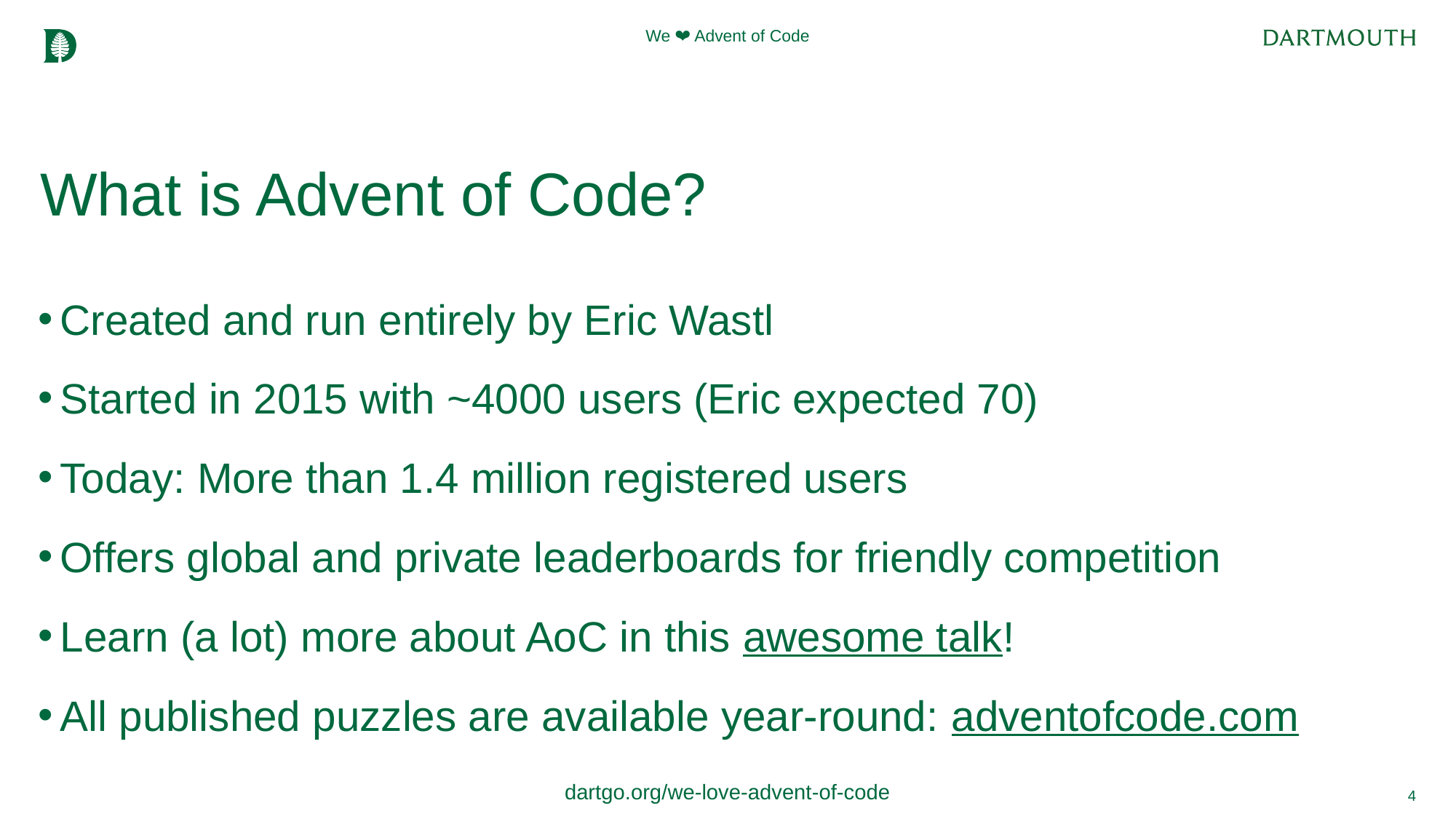

We ❤️ Advent of Code
# What is Advent of Code?
Created and run entirely by Eric Wastl
Started in 2015 with ~4000 users (Eric expected 70)
Today: More than 1.4 million registered users
Offers global and private leaderboards for friendly competition
Learn (a lot) more about AoC in this awesome talk!
All published puzzles are available year-round: adventofcode.com
4